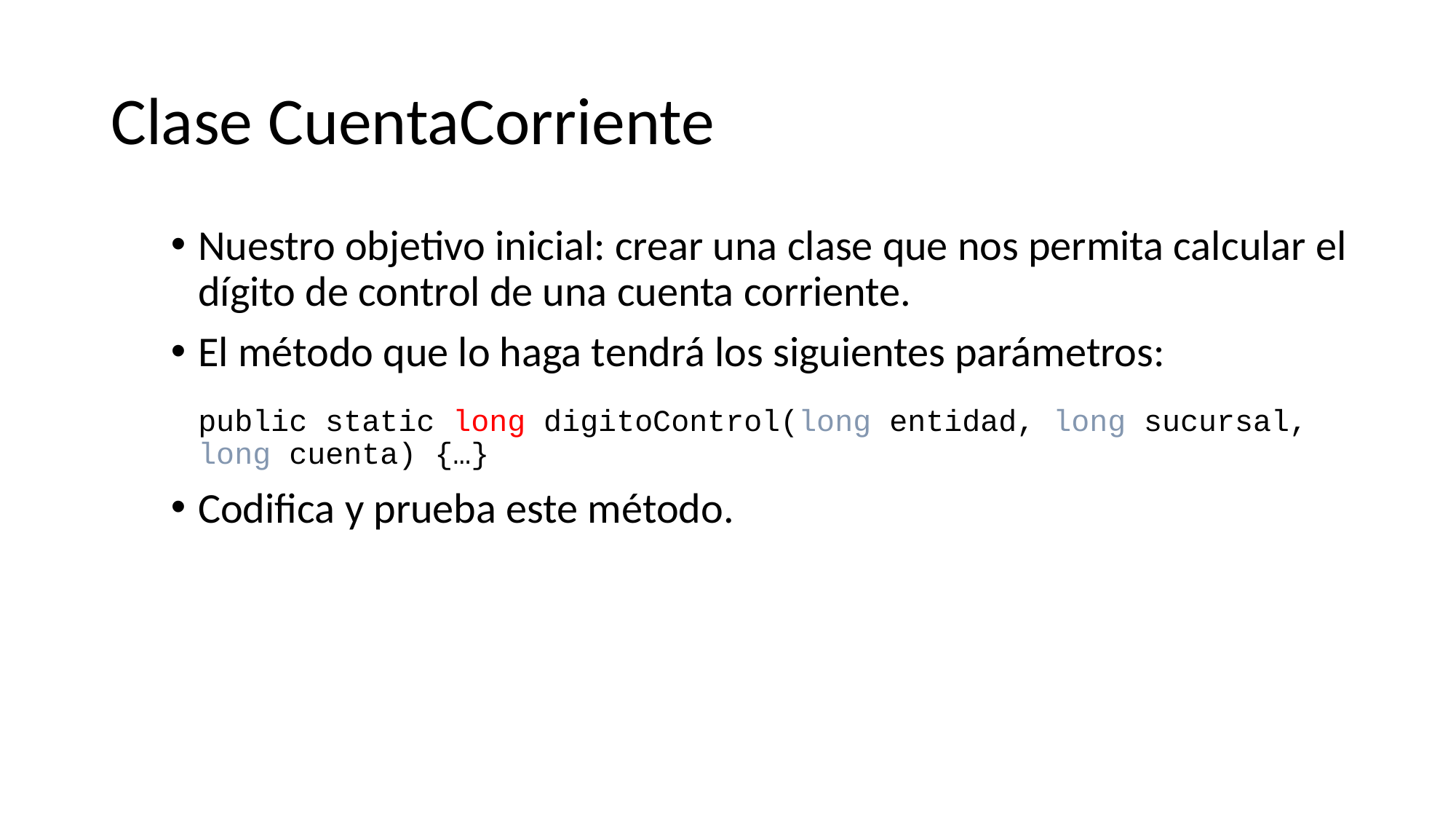

Clase CuentaCorriente
Nuestro objetivo inicial: crear una clase que nos permita calcular el dígito de control de una cuenta corriente.
El método que lo haga tendrá los siguientes parámetros:
public static long digitoControl(long entidad, long sucursal, long cuenta) {…}
Codifica y prueba este método.